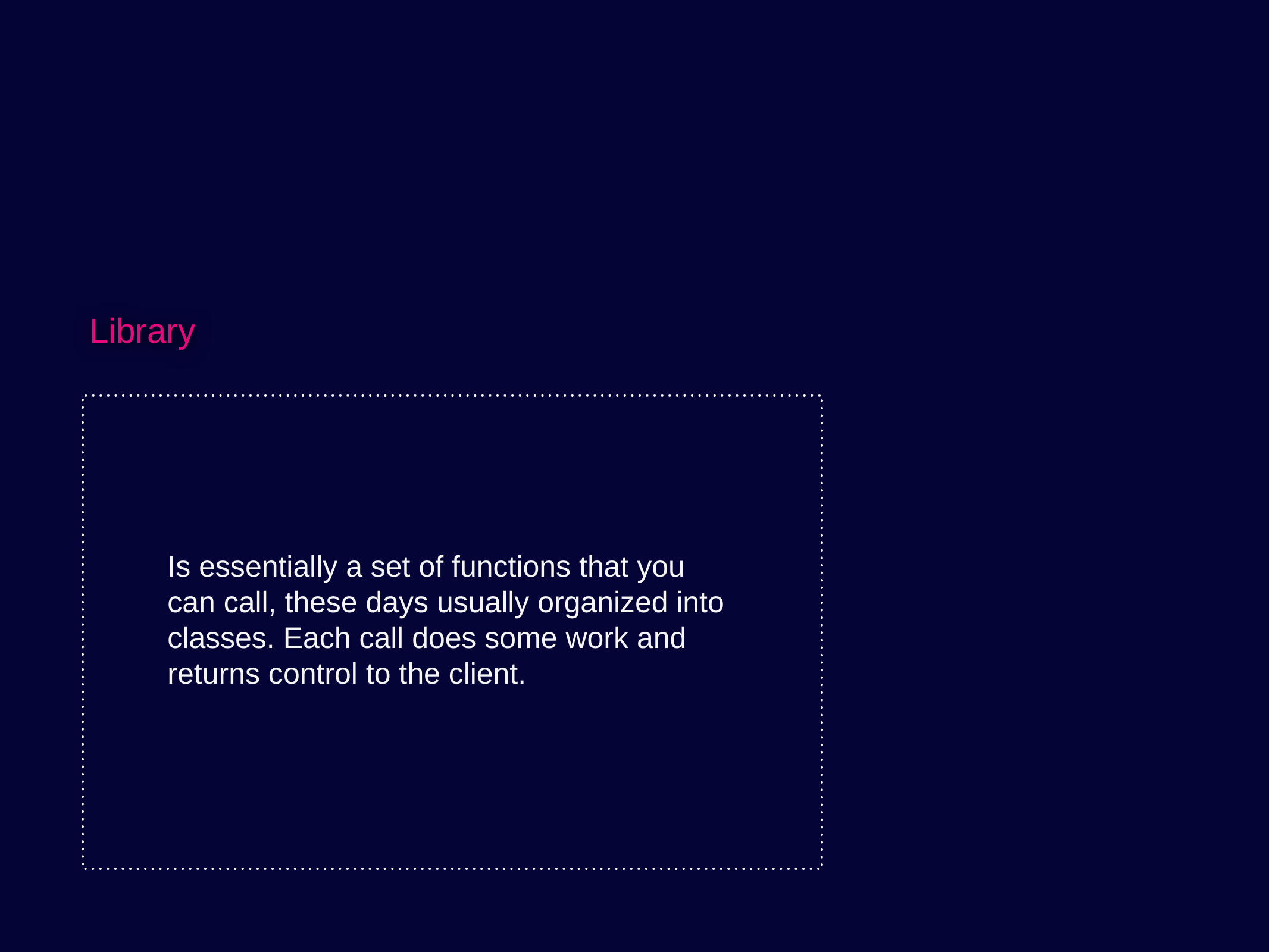

Library

Is essentially a set of functions that you can call, these days usually organized into classes. Each call does some work and returns control to the client.